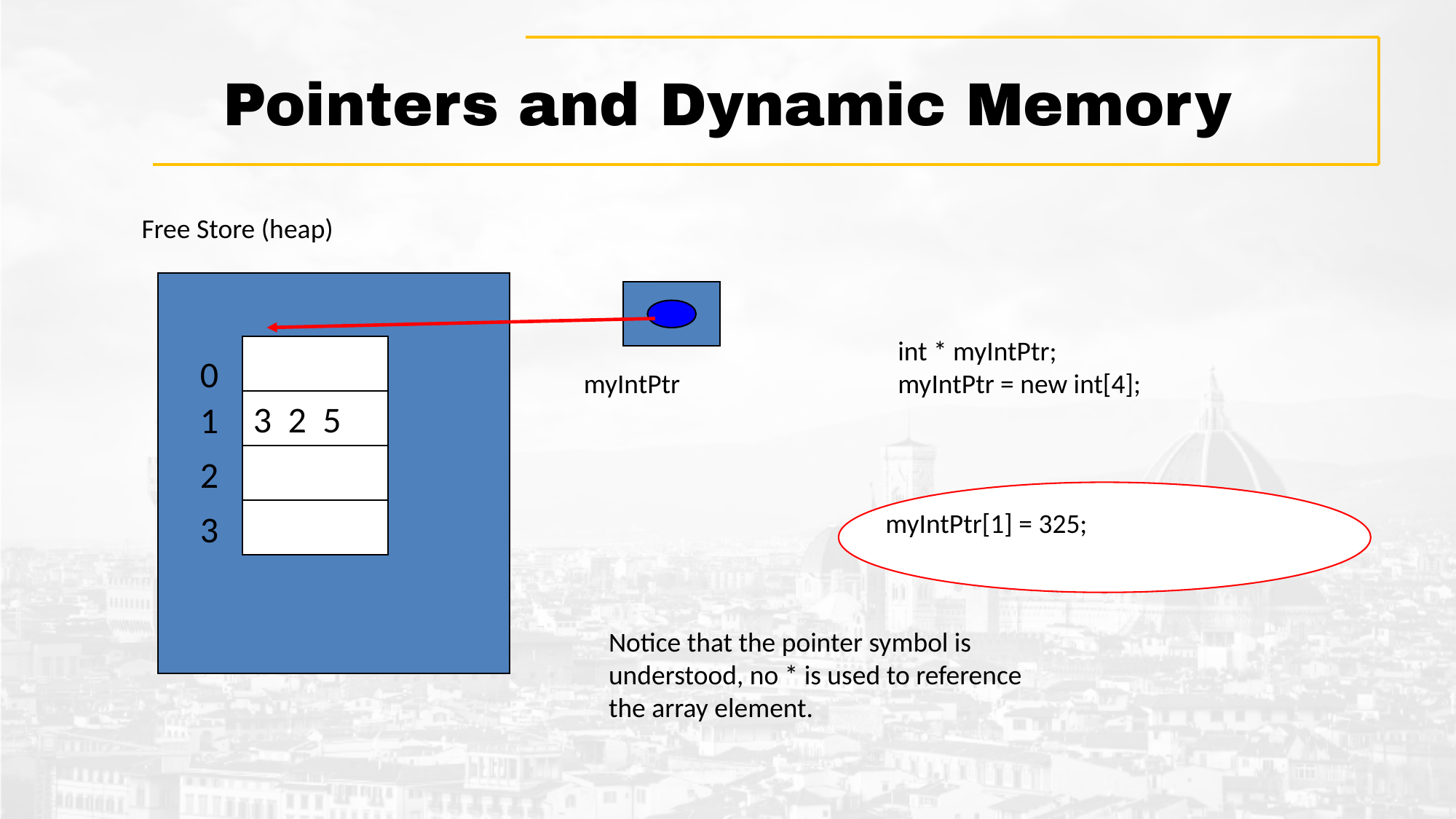

# Pointers and Dynamic Memory
Free Store (heap)

int * myIntPtr;
myIntPtr = new int[4];

0
myIntPtr
1
3  2  5
2

3

myIntPtr[1] = 325;
Notice that the pointer symbol is
understood, no * is used to reference
the array element.